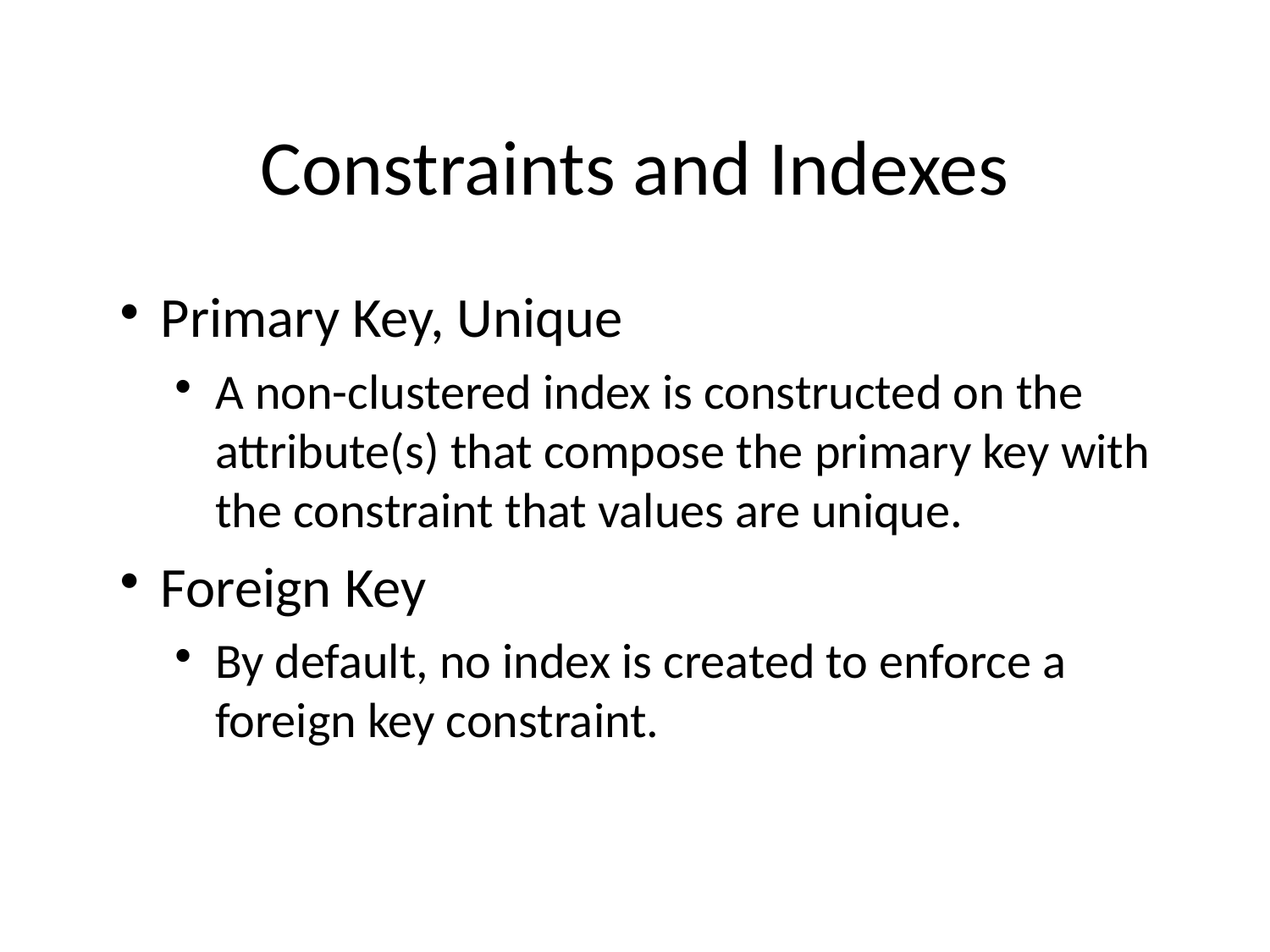

# Constraints and Indexes
Primary Key, Unique
A non-clustered index is constructed on the attribute(s) that compose the primary key with the constraint that values are unique.
Foreign Key
By default, no index is created to enforce a foreign key constraint.